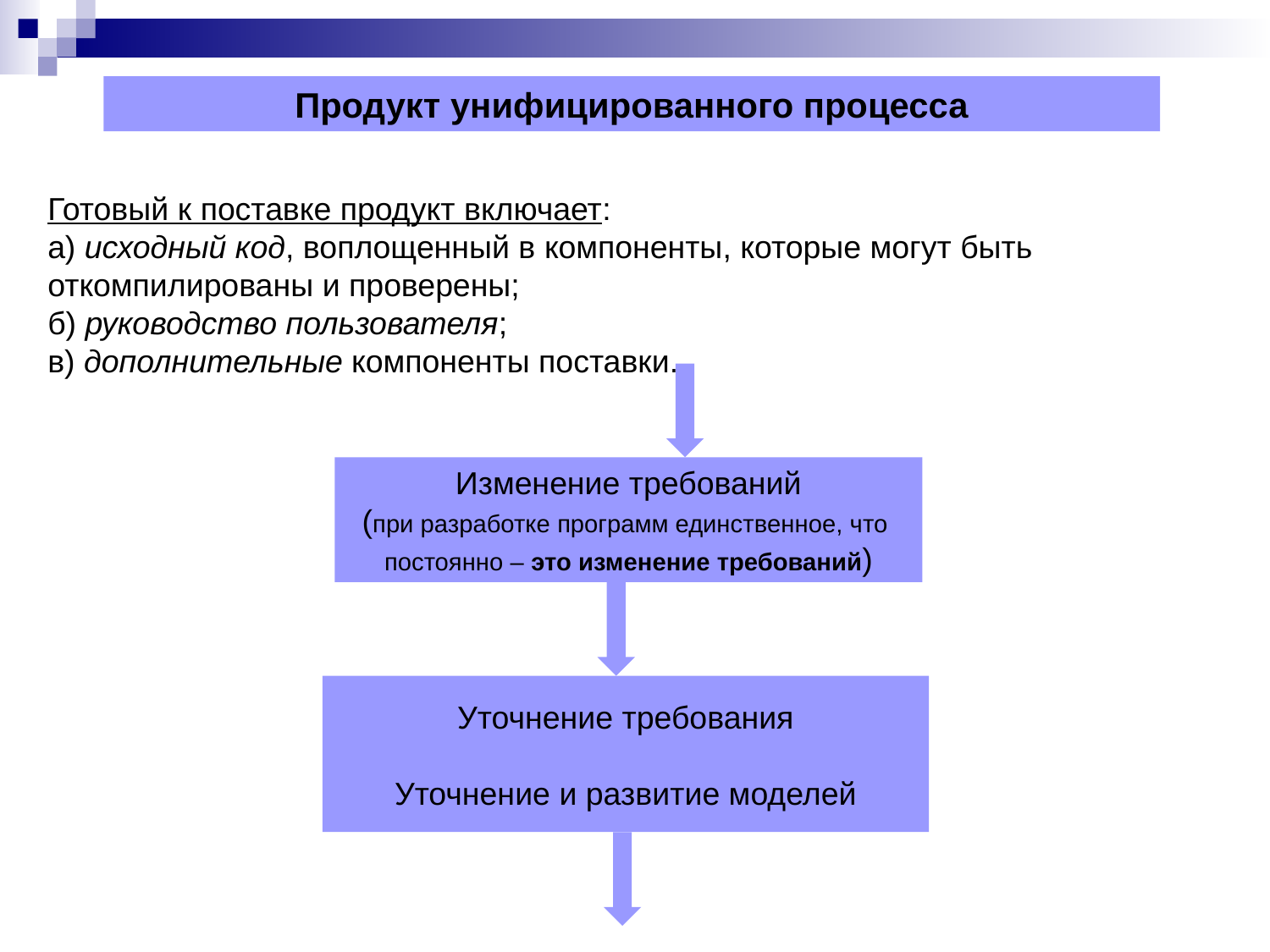

Продукт унифицированного процесса
Готовый к поставке продукт включает:
а) исходный код, воплощенный в компоненты, которые могут быть откомпилированы и проверены;
б) руководство пользователя;
в) дополнительные компоненты поставки.

Изменение требований
(при разработке программ единственное, что
постоянно – это изменение требований)

Уточнение требования

Уточнение и развитие моделей